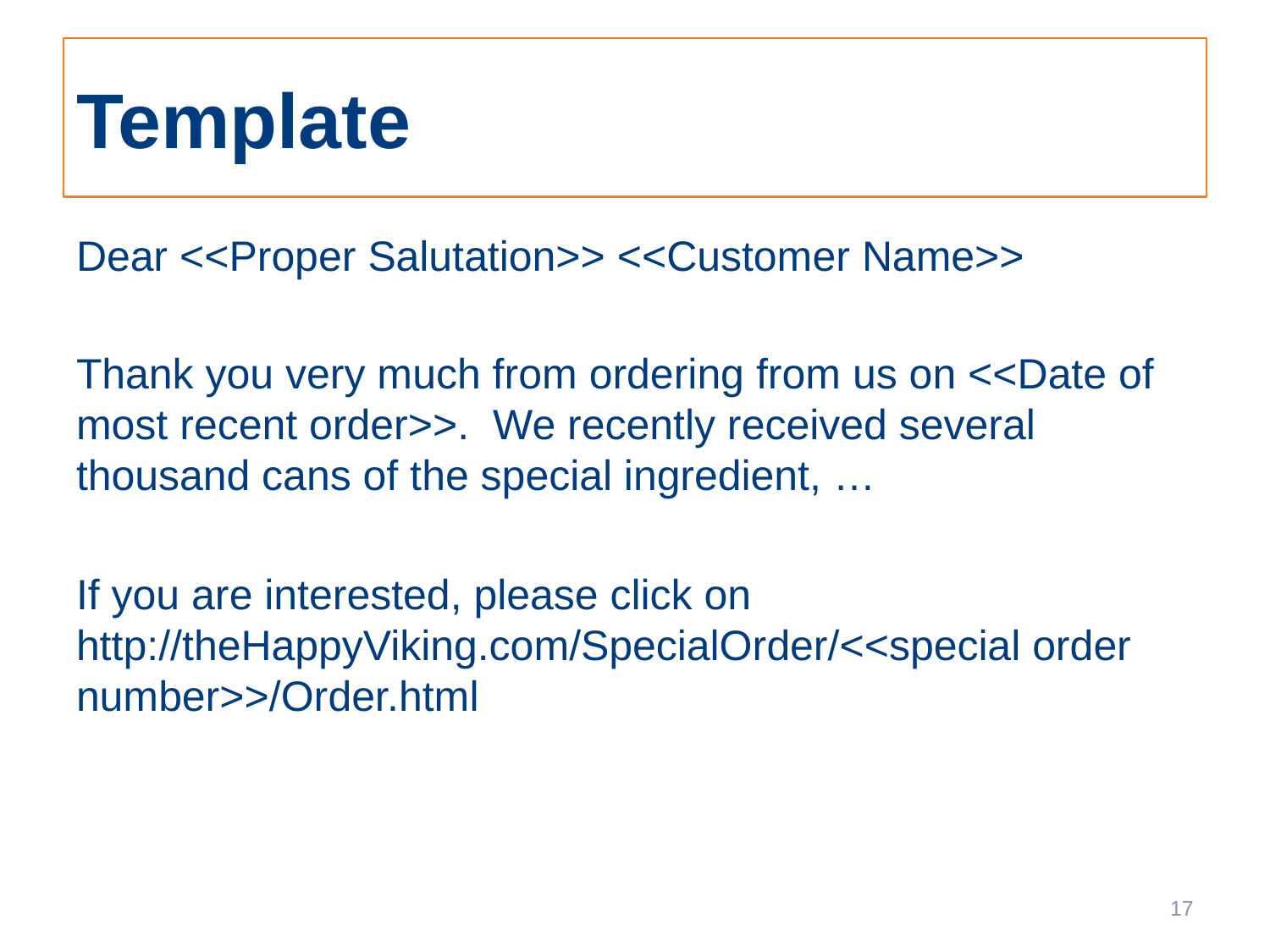

# Template
Dear <<Proper Salutation>> <<Customer Name>>

Thank you very much from ordering from us on <<Date of most recent order>>.  We recently received several thousand cans of the special ingredient, …

If you are interested, please click on http://theHappyViking.com/SpecialOrder/<<special order number>>/Order.html
17